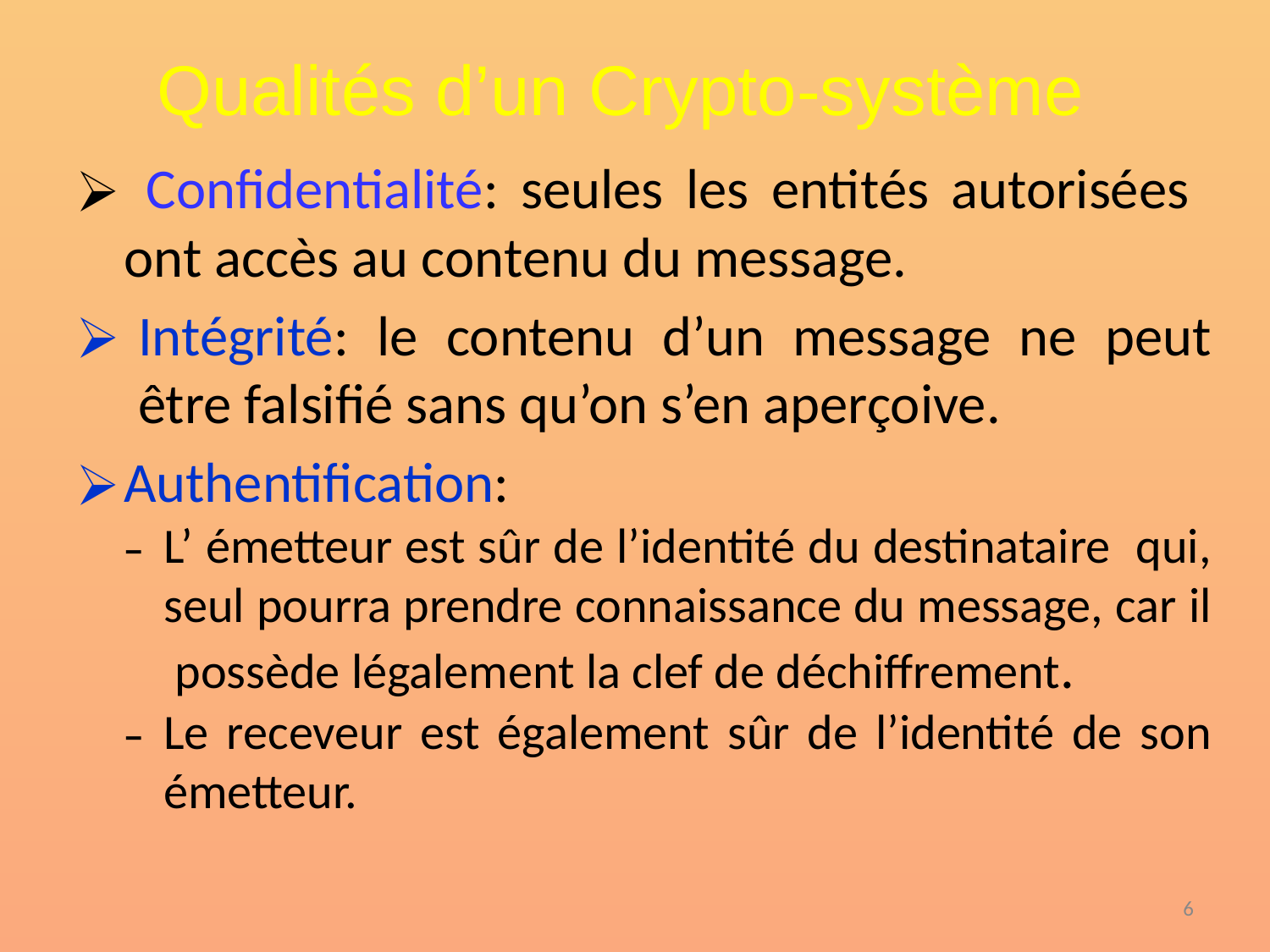

# Qualités d’un Crypto-système
 Confidentialité: seules les entités autorisées  ont accès au contenu du message.
Intégrité: le contenu d’un message ne peut être falsifié sans qu’on s’en aperçoive.
Authentification:
L’ émetteur est sûr de l’identité du destinataire  qui, seul pourra prendre connaissance du message, car il  possède légalement la clef de déchiffrement.
Le receveur est également sûr de l’identité de son émetteur.
6